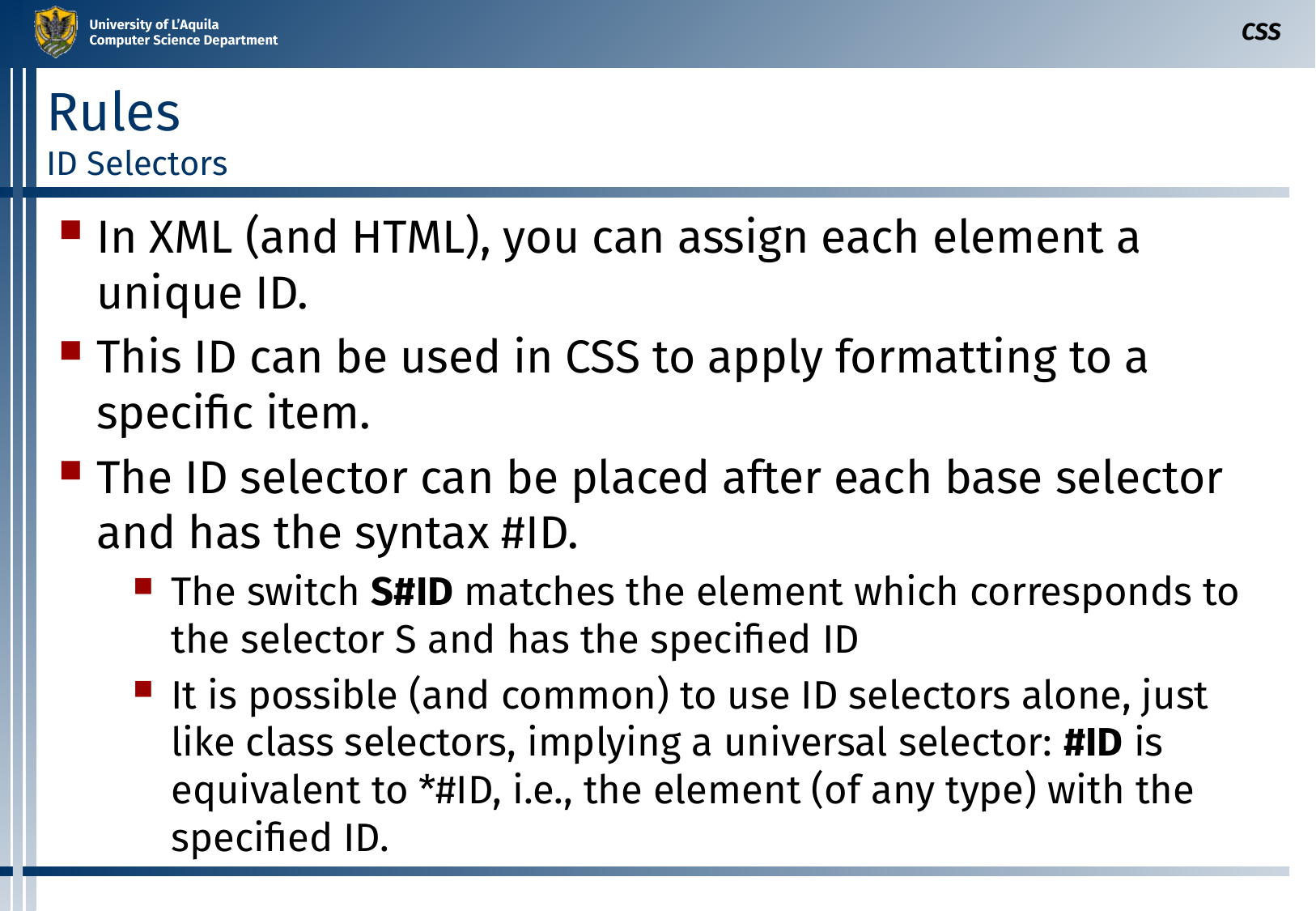

CSS
# Rules ID Selectors
In XML (and HTML), you can assign each element a unique ID.
This ID can be used in CSS to apply formatting to a specific item.
The ID selector can be placed after each base selector and has the syntax #ID.
The switch S#ID matches the element which corresponds to the selector S and has the specified ID
It is possible (and common) to use ID selectors alone, just like class selectors, implying a universal selector: #ID is equivalent to *#ID, i.e., the element (of any type) with the specified ID.